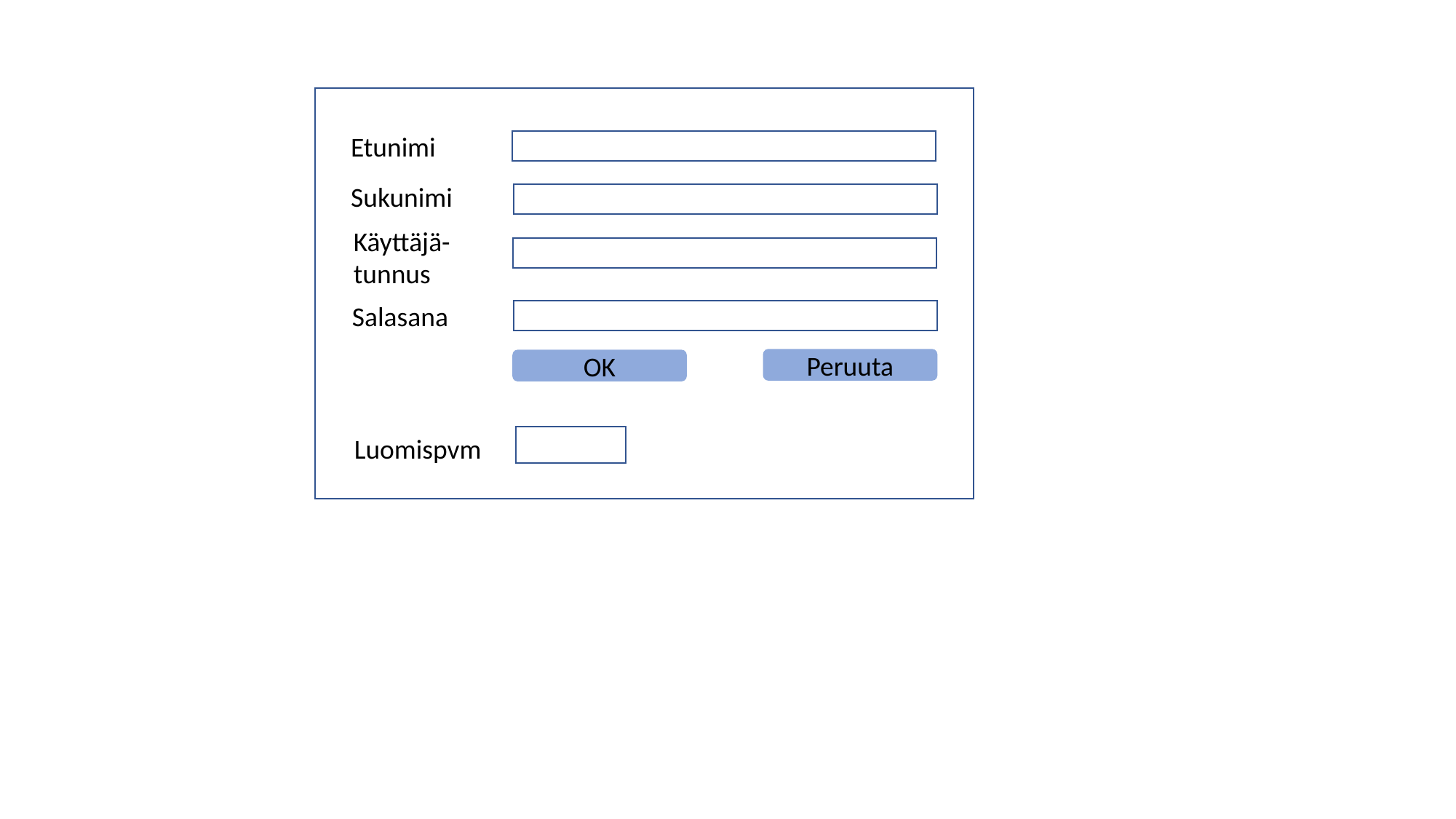

Etunimi

Sukunimi

Käyttäjä-tunnus

Salasana

Peruuta
OK
Luomispvm